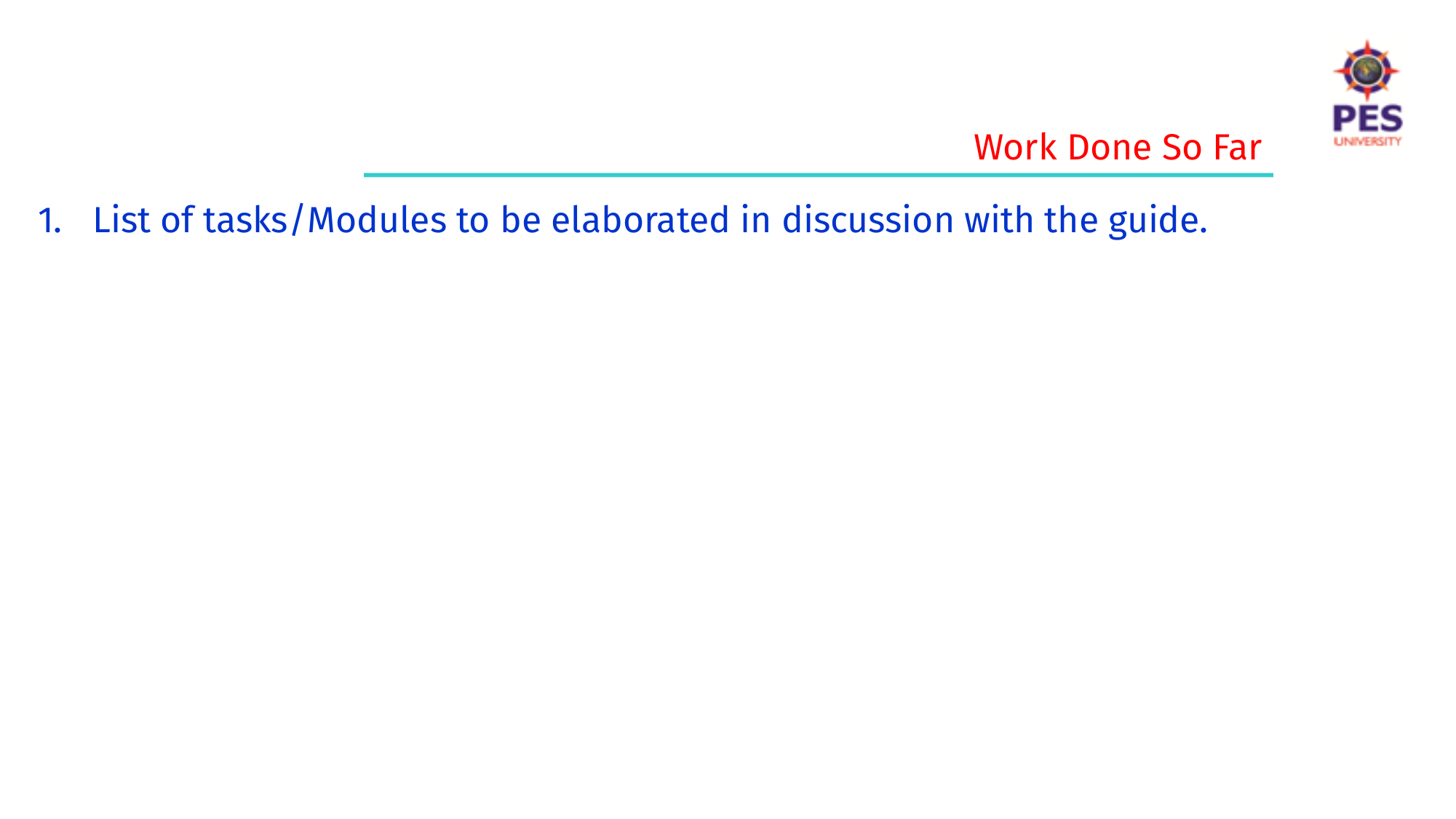

Work Done So Far

List of tasks/Modules to be elaborated in discussion with the guide.